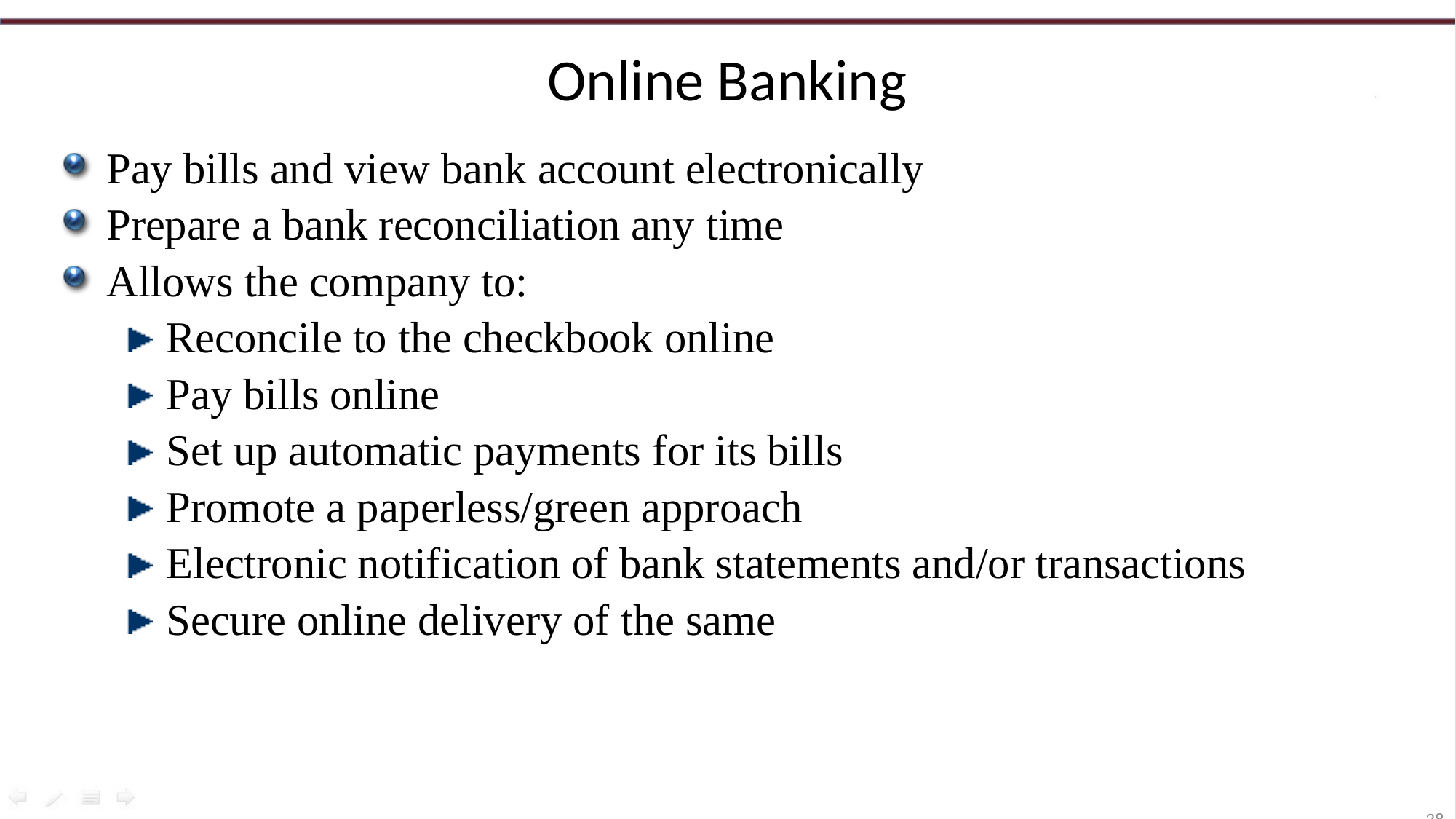

# Online Banking
Pay bills and view bank account electronically
Prepare a bank reconciliation any time
Allows the company to:
Reconcile to the checkbook online
Pay bills online
Set up automatic payments for its bills
Promote a paperless/green approach
Electronic notification of bank statements and/or transactions
Secure online delivery of the same
38